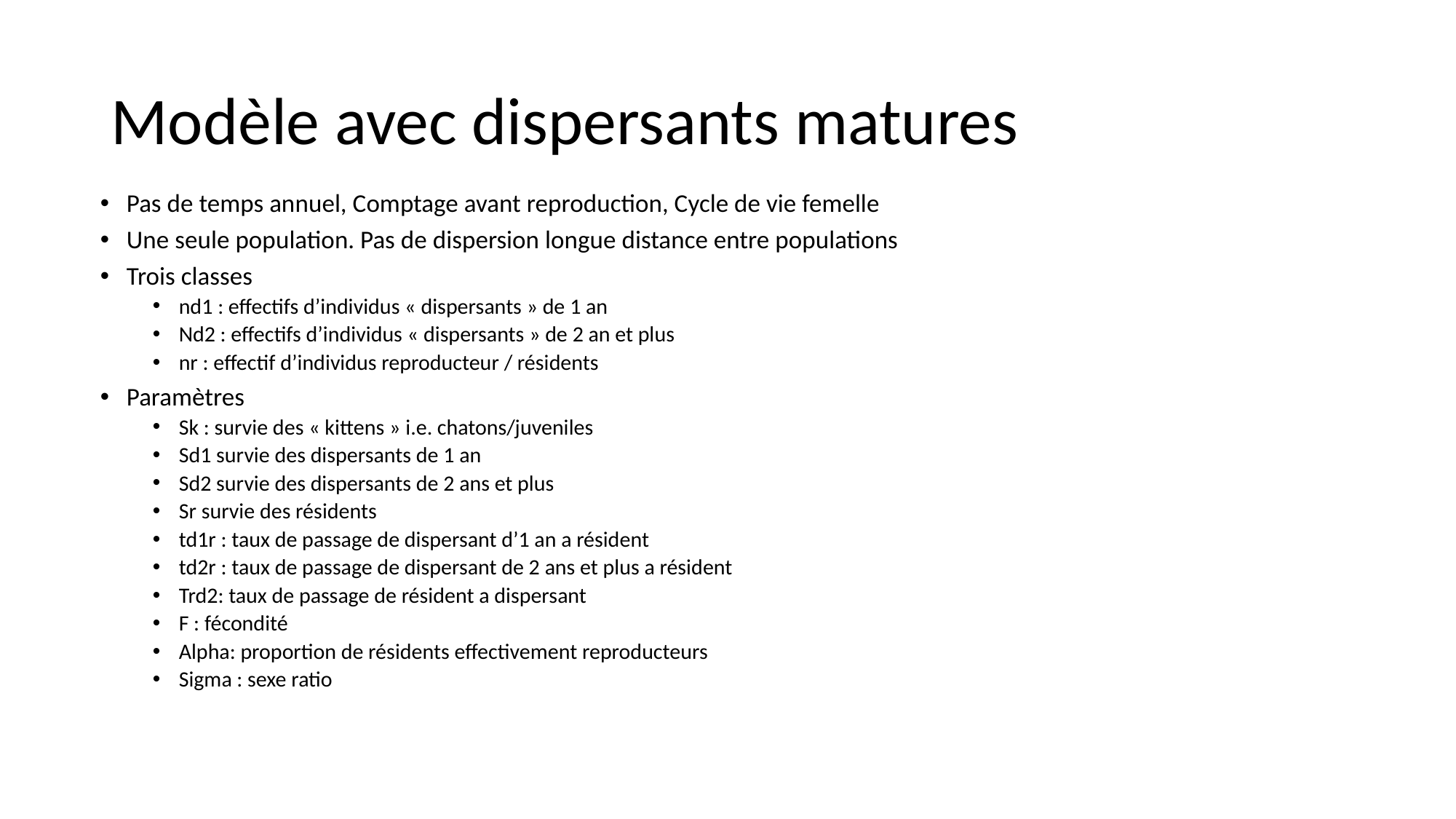

# Modèle avec dispersants matures
Pas de temps annuel, Comptage avant reproduction, Cycle de vie femelle
Une seule population. Pas de dispersion longue distance entre populations
Trois classes
nd1 : effectifs d’individus « dispersants » de 1 an
Nd2 : effectifs d’individus « dispersants » de 2 an et plus
nr : effectif d’individus reproducteur / résidents
Paramètres
Sk : survie des « kittens » i.e. chatons/juveniles
Sd1 survie des dispersants de 1 an
Sd2 survie des dispersants de 2 ans et plus
Sr survie des résidents
td1r : taux de passage de dispersant d’1 an a résident
td2r : taux de passage de dispersant de 2 ans et plus a résident
Trd2: taux de passage de résident a dispersant
F : fécondité
Alpha: proportion de résidents effectivement reproducteurs
Sigma : sexe ratio